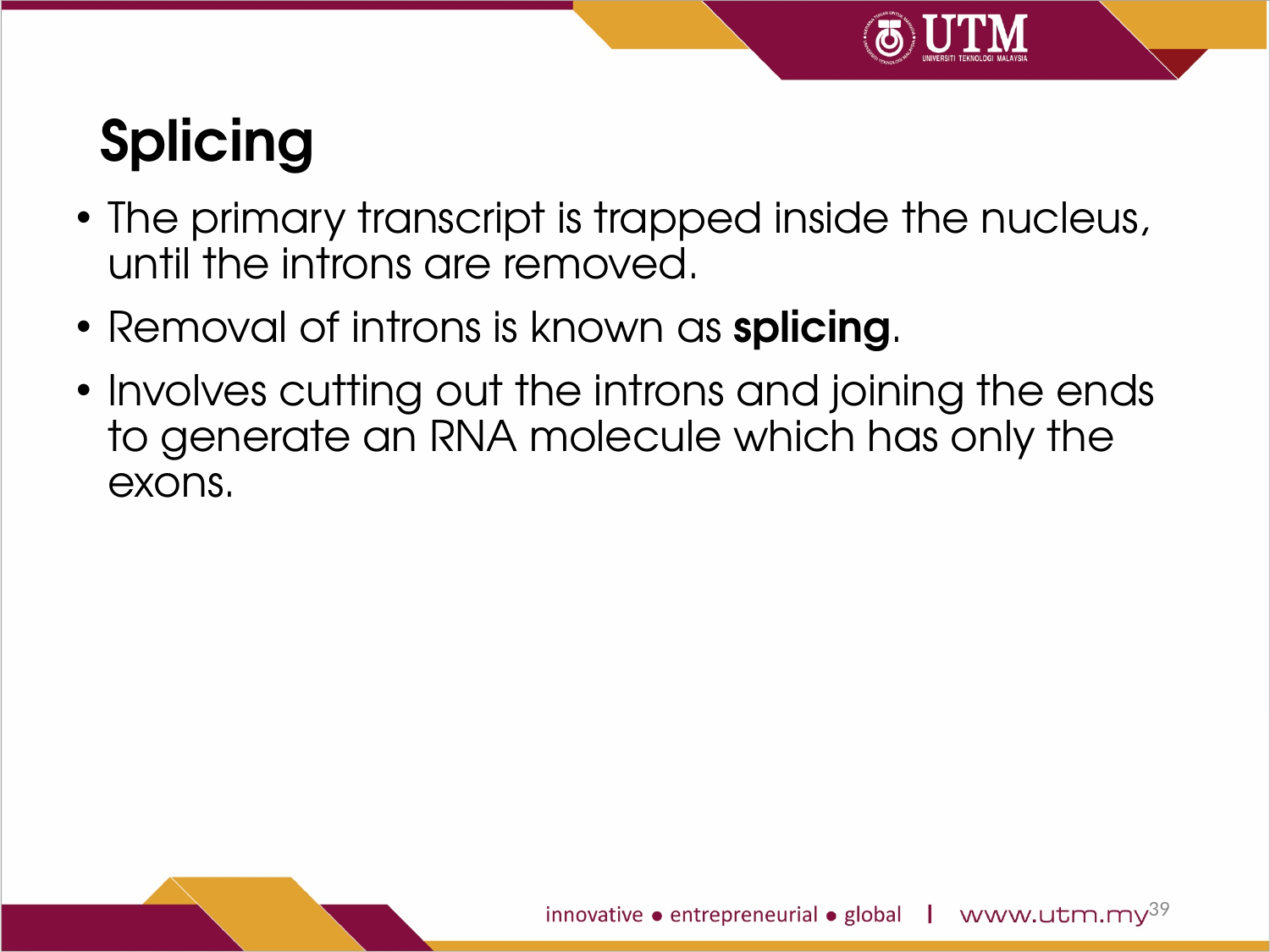

# Splicing
The primary transcript is trapped inside the nucleus, until the introns are removed.
Removal of introns is known as splicing.
Involves cutting out the introns and joining the ends to generate an RNA molecule which has only the exons.
39